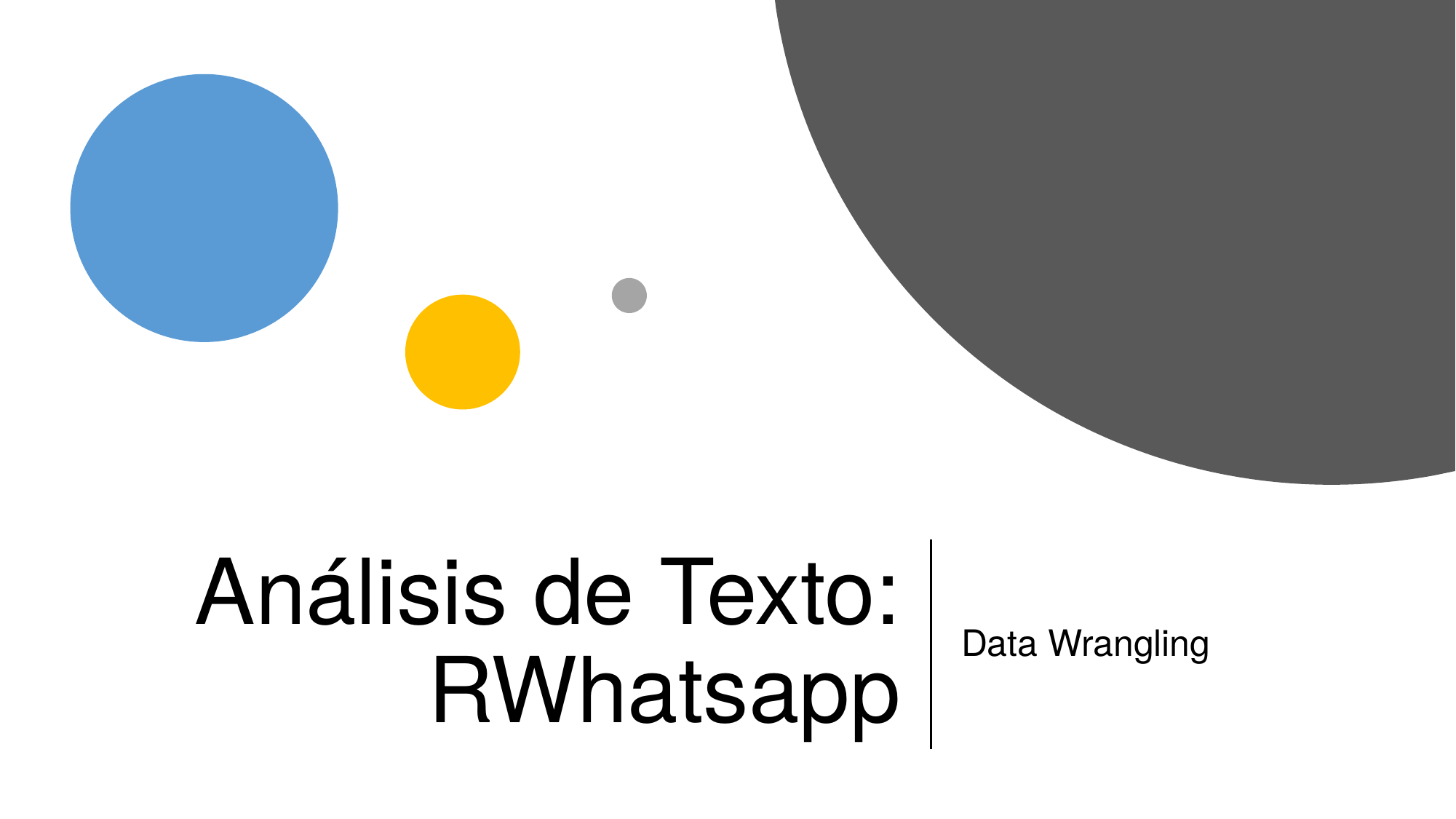

# Análisis de Texto: RWhatsapp
Data Wrangling